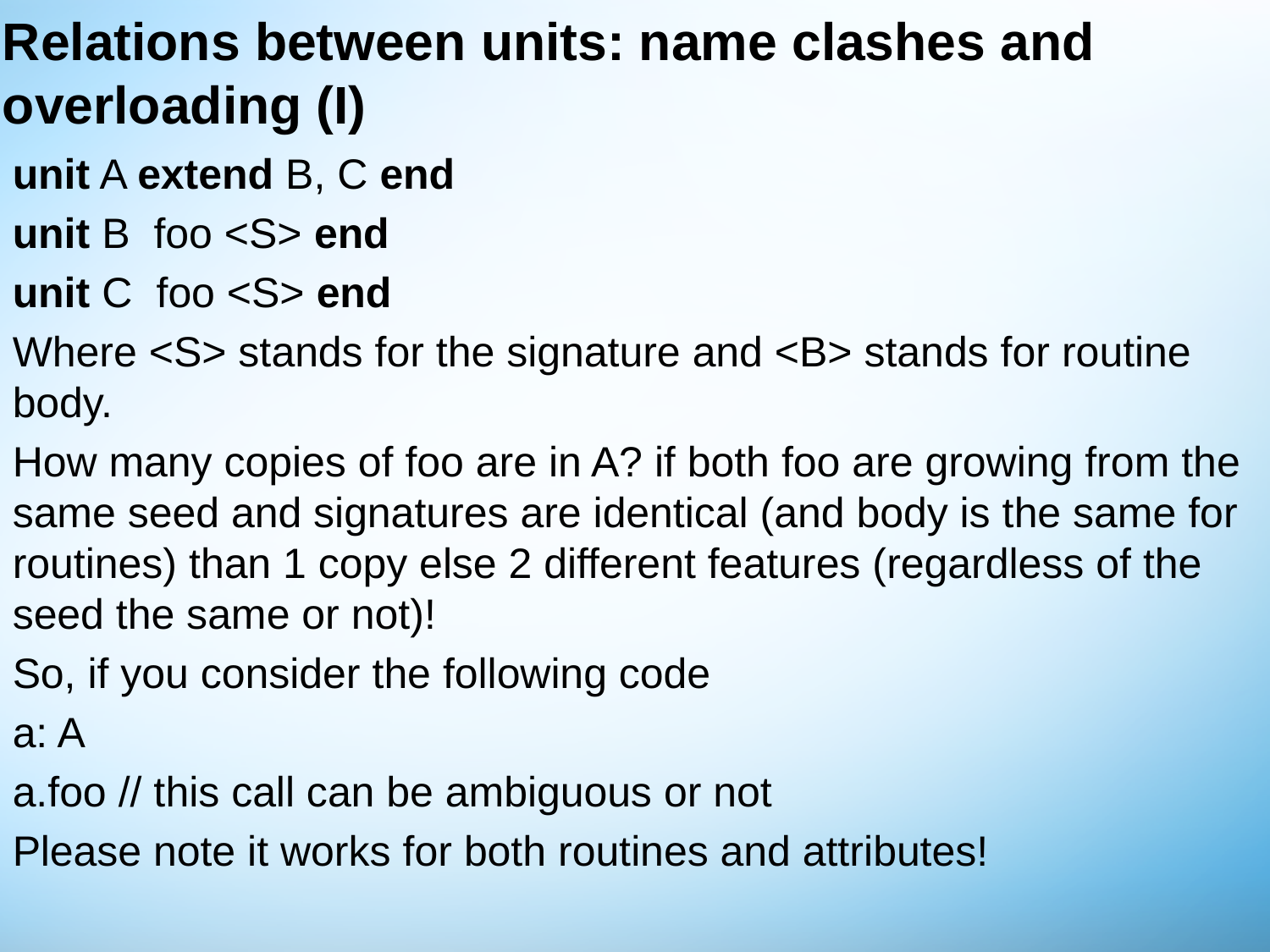

# Relations between units: name clashes and overloading (I)
unit A extend B, C end
unit B  foo <S> end
unit C  foo <S> end
Where <S> stands for the signature and <B> stands for routine body.
How many copies of foo are in A? if both foo are growing from the same seed and signatures are identical (and body is the same for routines) than 1 copy else 2 different features (regardless of the seed the same or not)!
So, if you consider the following code
a: A
a.foo // this call can be ambiguous or not
Please note it works for both routines and attributes!